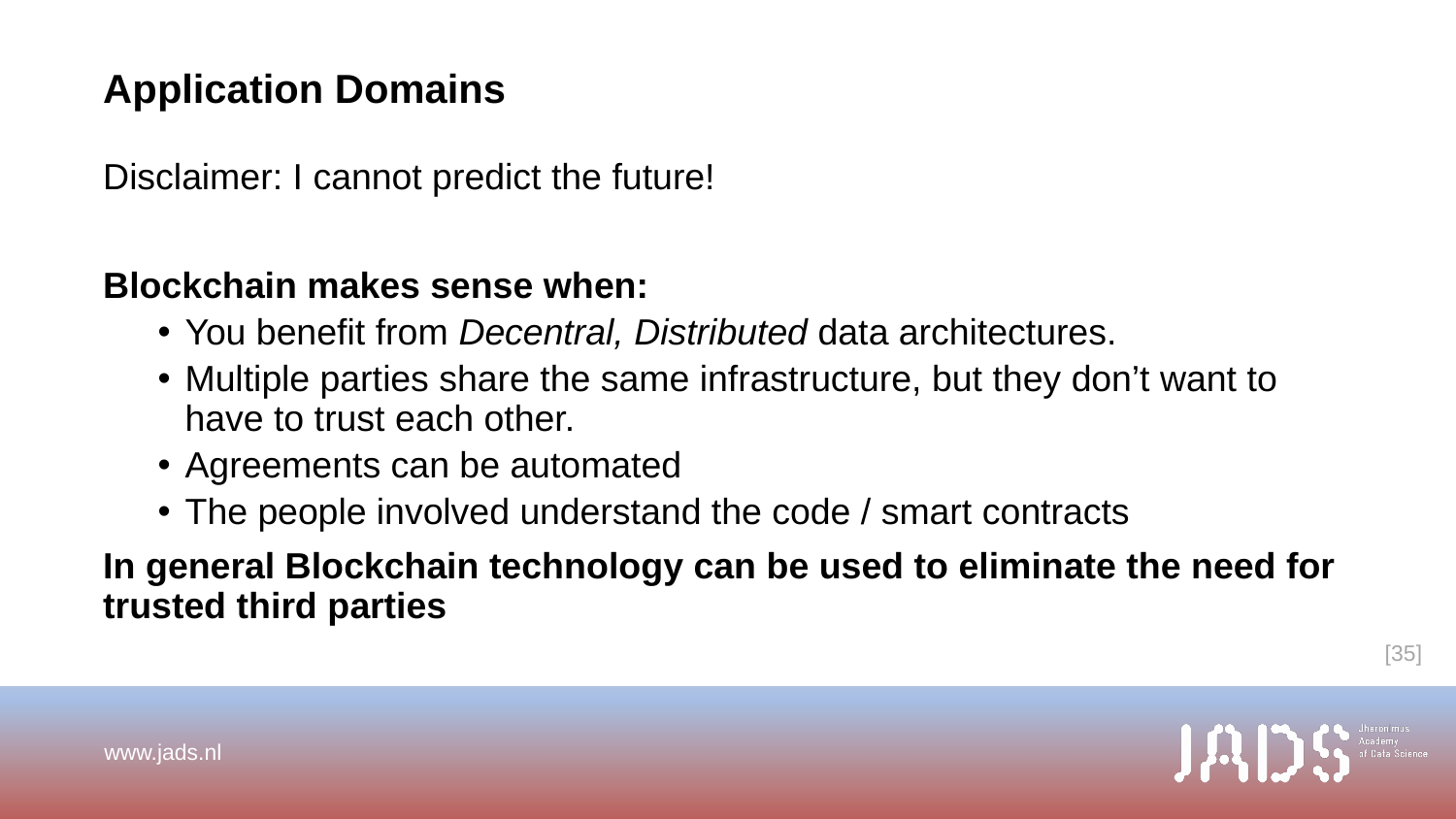

# Application Domains
Disclaimer: I cannot predict the future!

Blockchain makes sense when:
You benefit from Decentral, Distributed data architectures.
Multiple parties share the same infrastructure, but they don’t want to have to trust each other.
Agreements can be automated
The people involved understand the code / smart contracts
In general Blockchain technology can be used to eliminate the need for trusted third parties

[35]